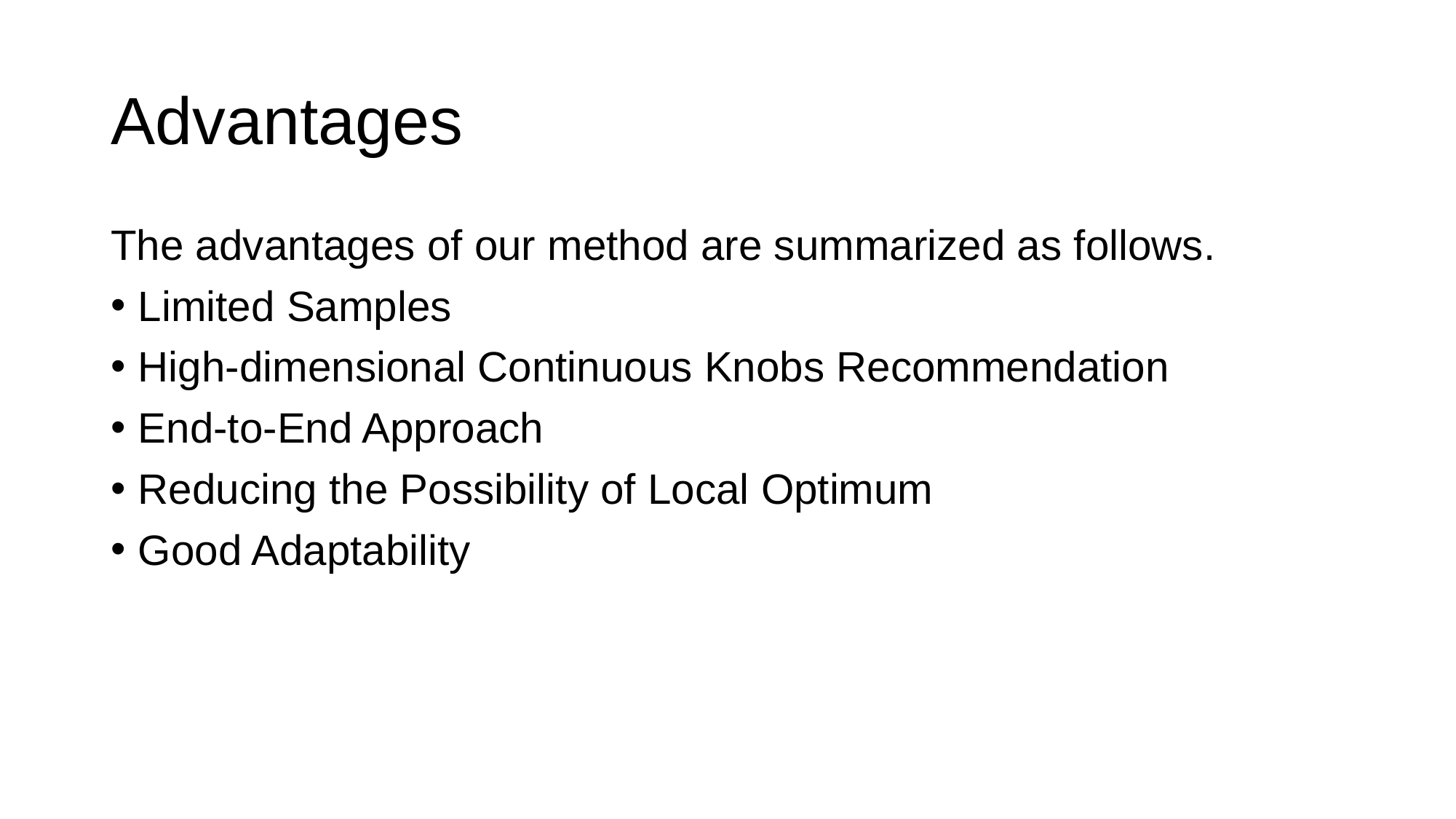

# Advantages
The advantages of our method are summarized as follows.
Limited Samples
High-dimensional Continuous Knobs Recommendation
End-to-End Approach
Reducing the Possibility of Local Optimum
Good Adaptability